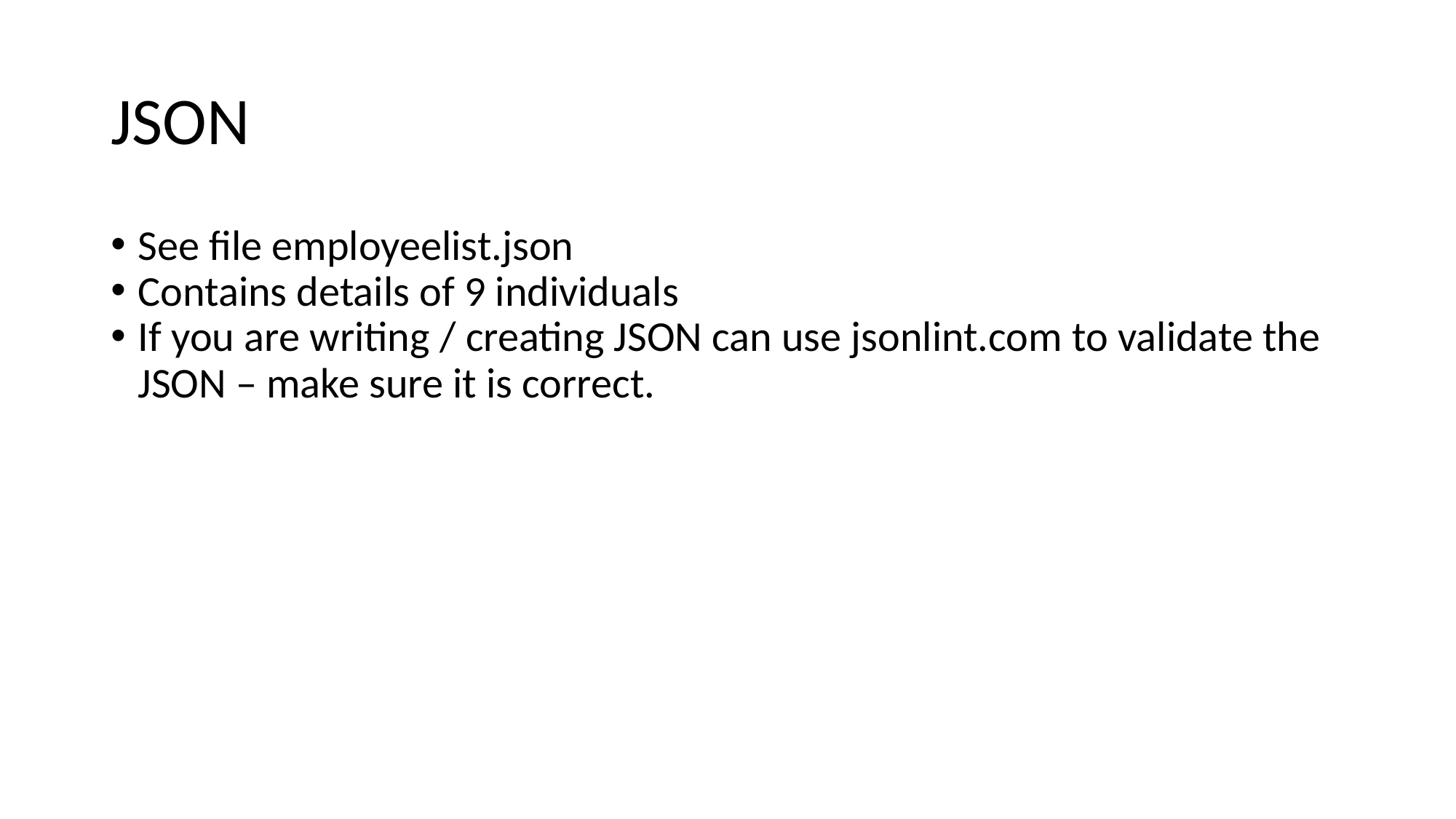

JSON
See file employeelist.json
Contains details of 9 individuals
If you are writing / creating JSON can use jsonlint.com to validate the JSON – make sure it is correct.